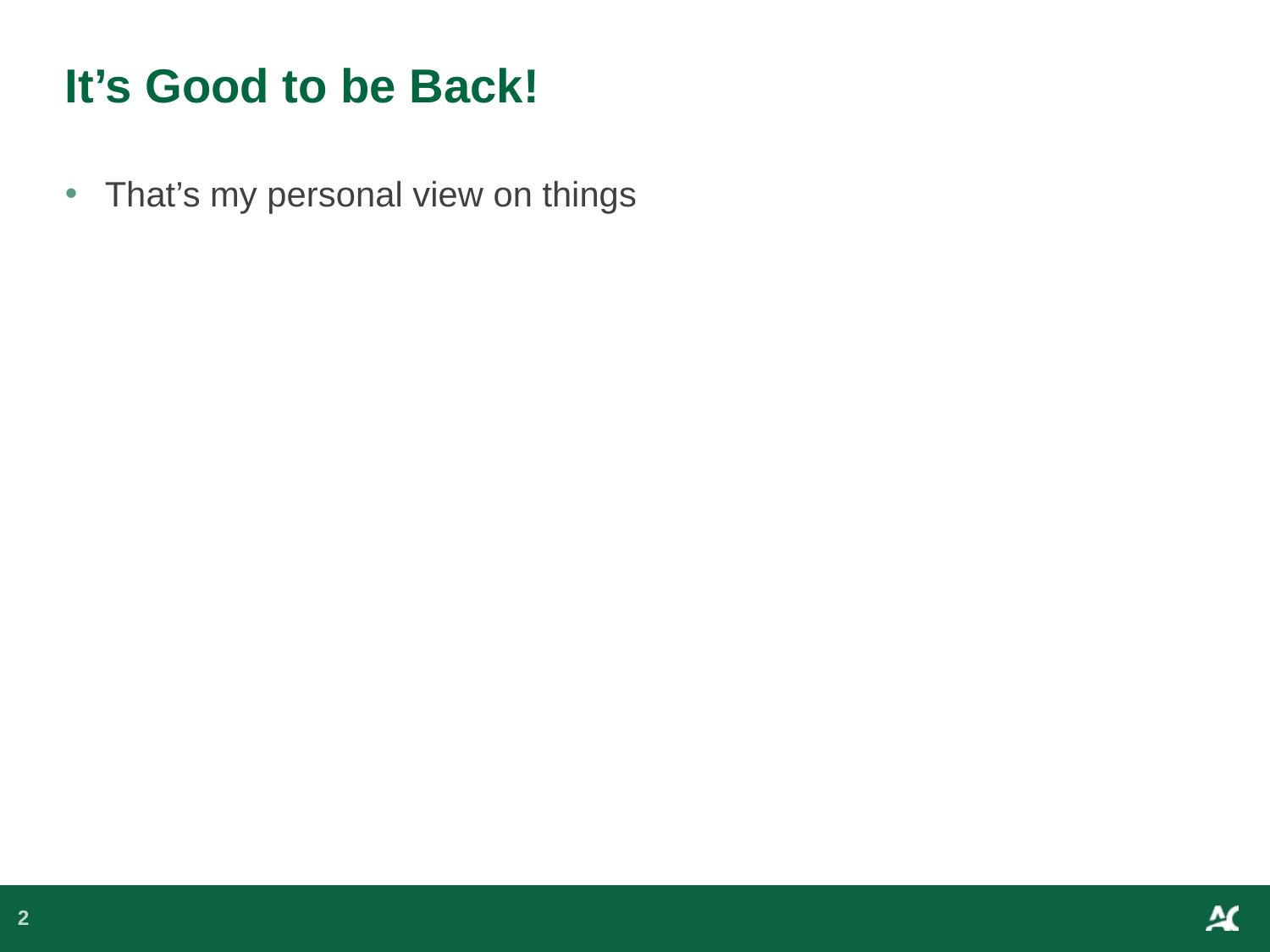

# It’s Good to be Back!
That’s my personal view on things
2